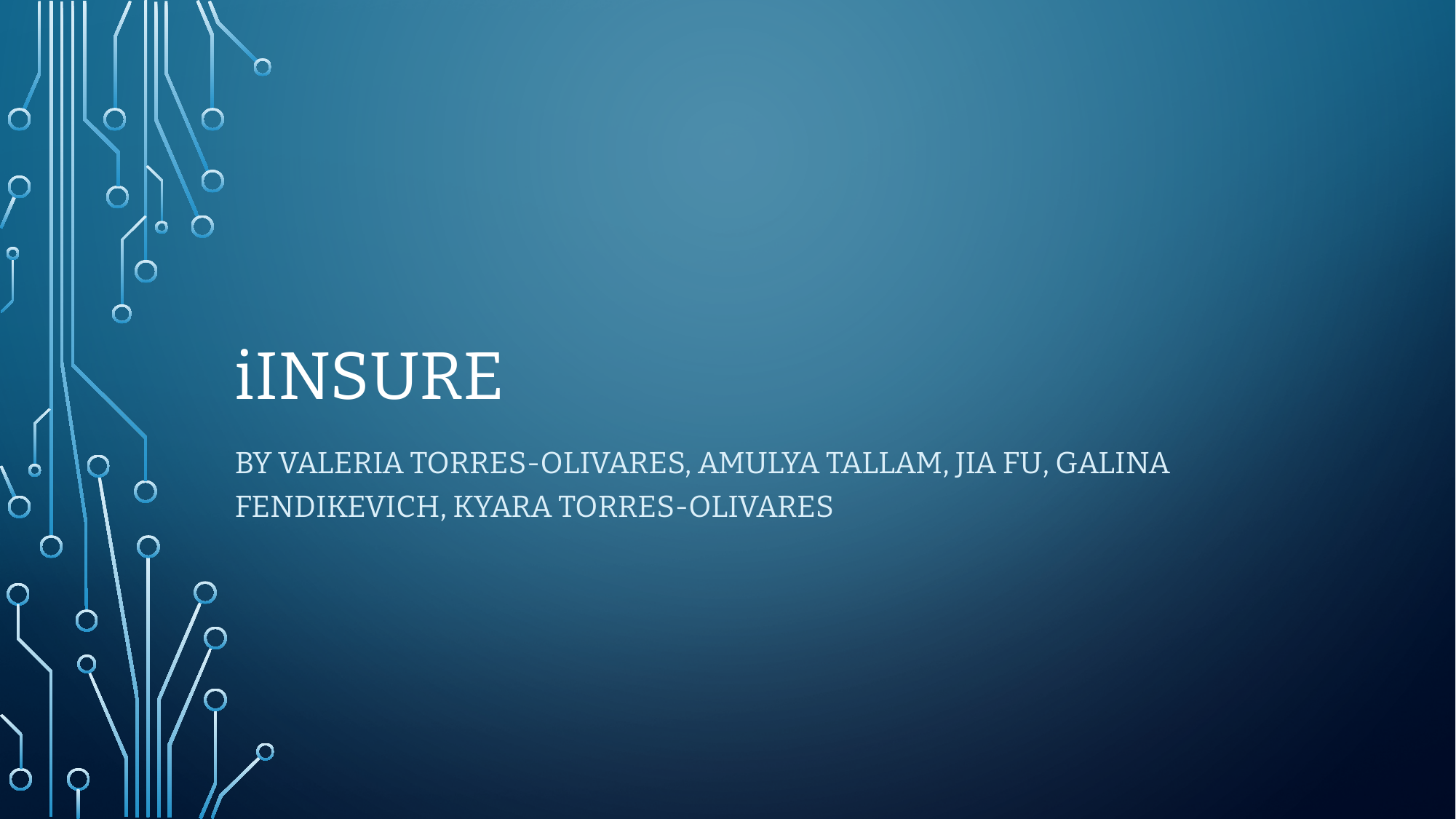

# iInsure
By Valeria Torres-Olivares, Amulya Tallam, Jia Fu, Galina Fendikevich, kyara torres-olivares